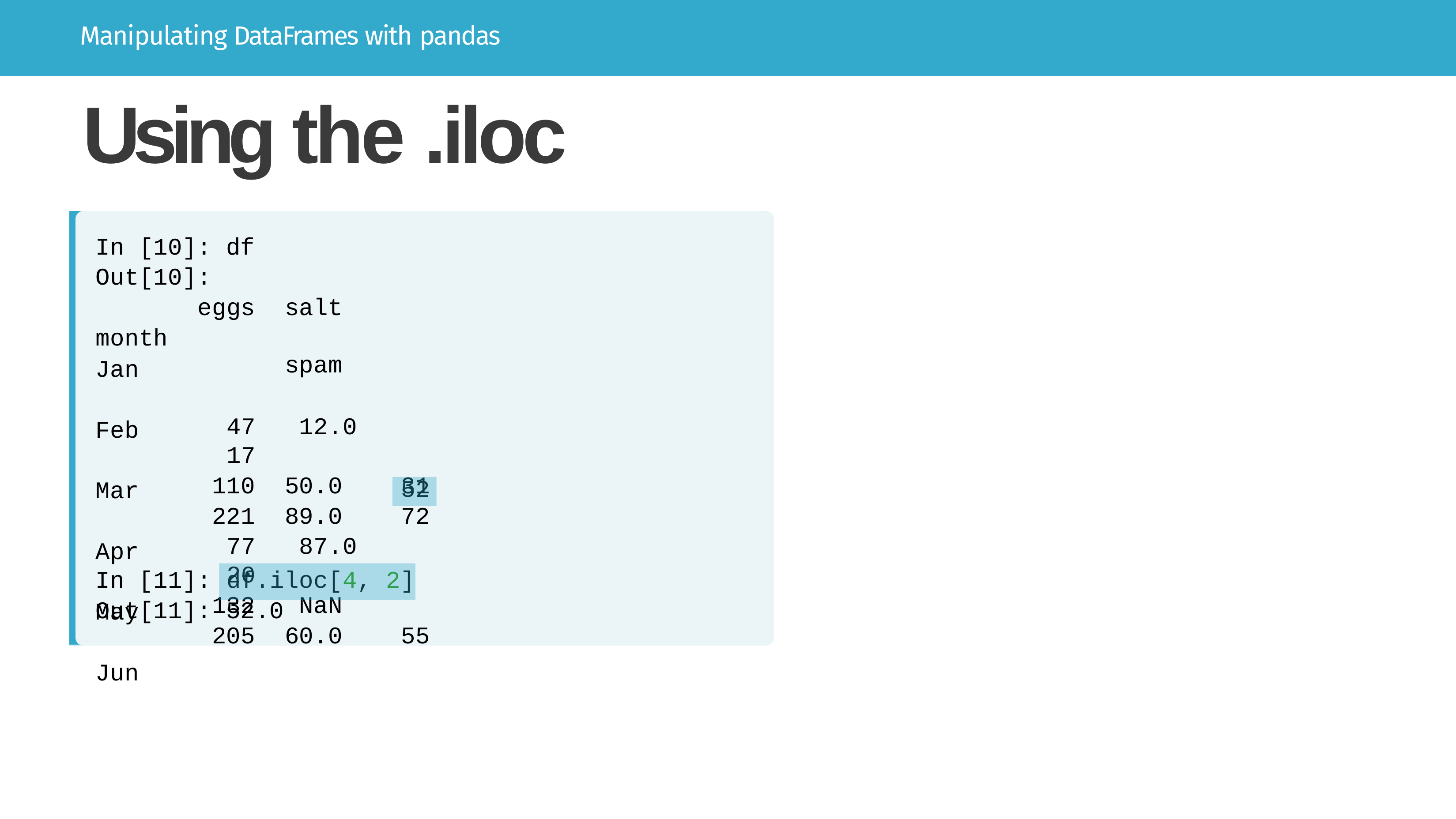

# Manipulating DataFrames with pandas
Using the .iloc accessor

In [10]: df
Out[10]:
eggs
month
salt	spam

47	12.0	17
110	50.0	31
221	89.0	72
77	87.0	20
132	NaN
205	60.0	55
Jan  Feb  Mar  Apr  May  Jun
52

df.iloc[4, 2]
In [11]:
Out[11]: 52.0